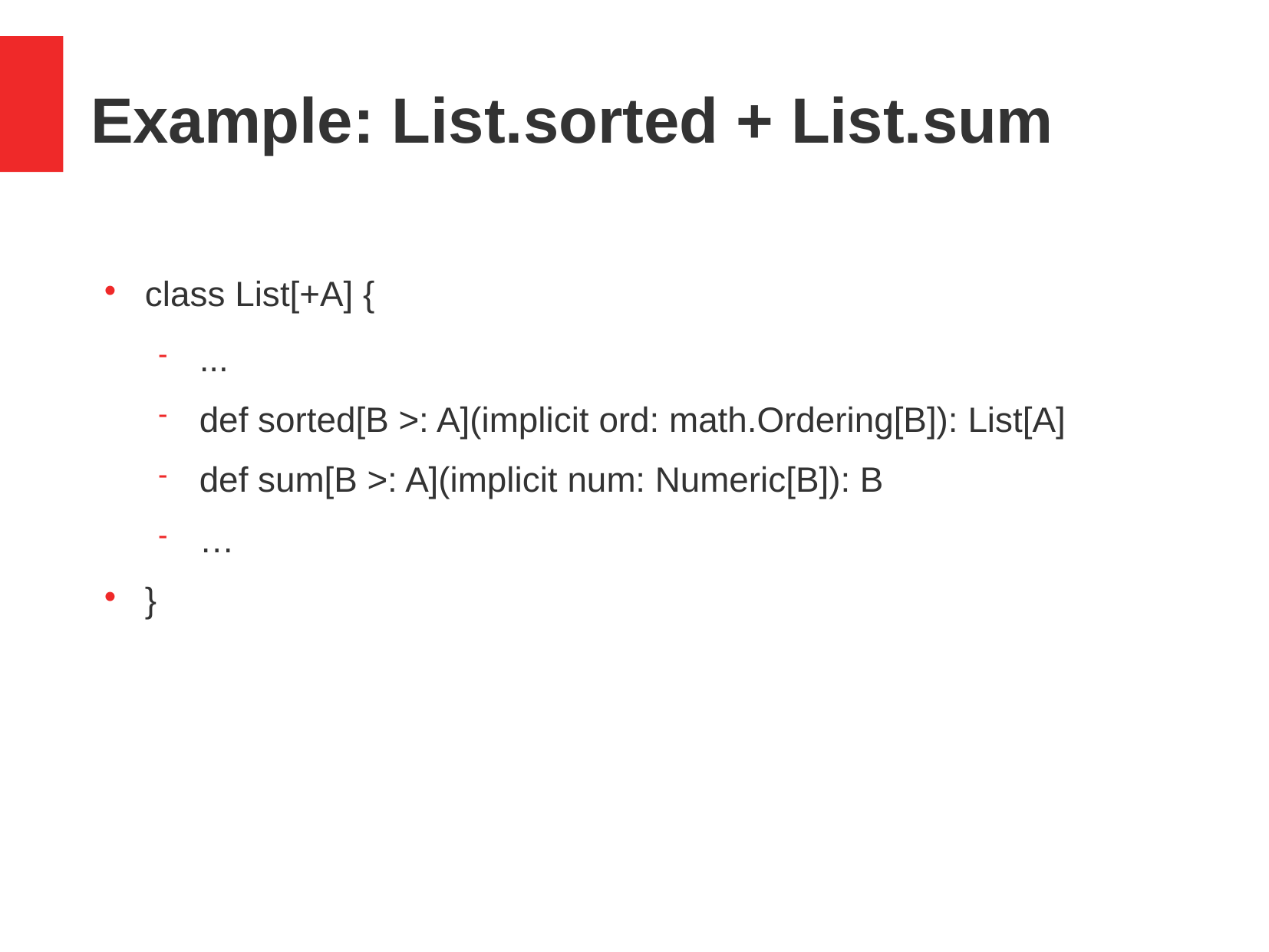

Example: List.sorted + List.sum
class List[+A] {
...
def sorted[B >: A](implicit ord: math.Ordering[B]): List[A]
def sum[B >: A](implicit num: Numeric[B]): B
…
}